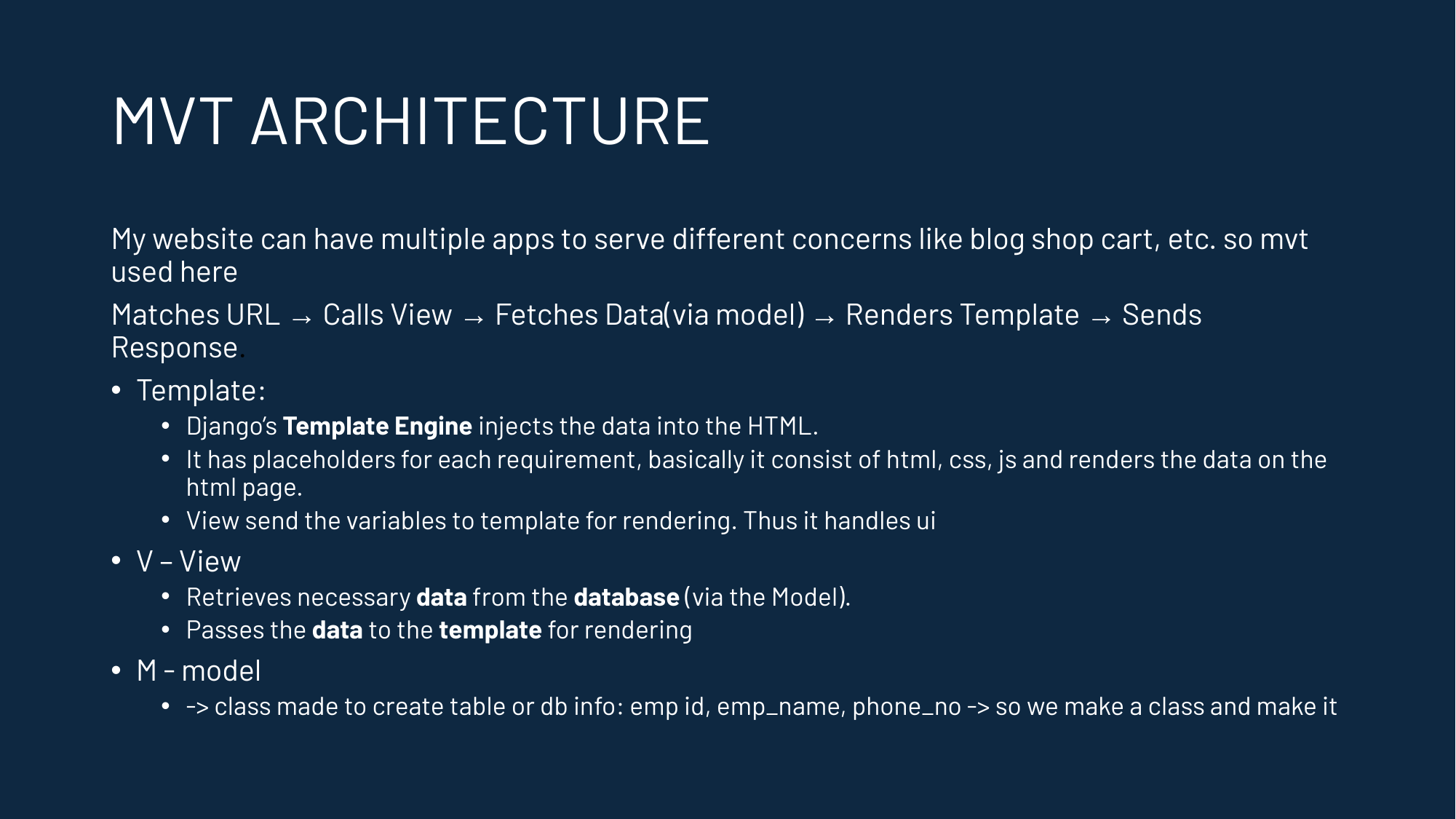

# MVT ARCHITECTURE
My website can have multiple apps to serve different concerns like blog shop cart, etc. so mvt used here
Matches URL → Calls View → Fetches Data(via model) → Renders Template → Sends Response.
Template:
Django’s Template Engine injects the data into the HTML.
It has placeholders for each requirement, basically it consist of html, css, js and renders the data on the html page.
View send the variables to template for rendering. Thus it handles ui
V – View
Retrieves necessary data from the database (via the Model).
Passes the data to the template for rendering
M - model
-> class made to create table or db info: emp id, emp_name, phone_no -> so we make a class and make it